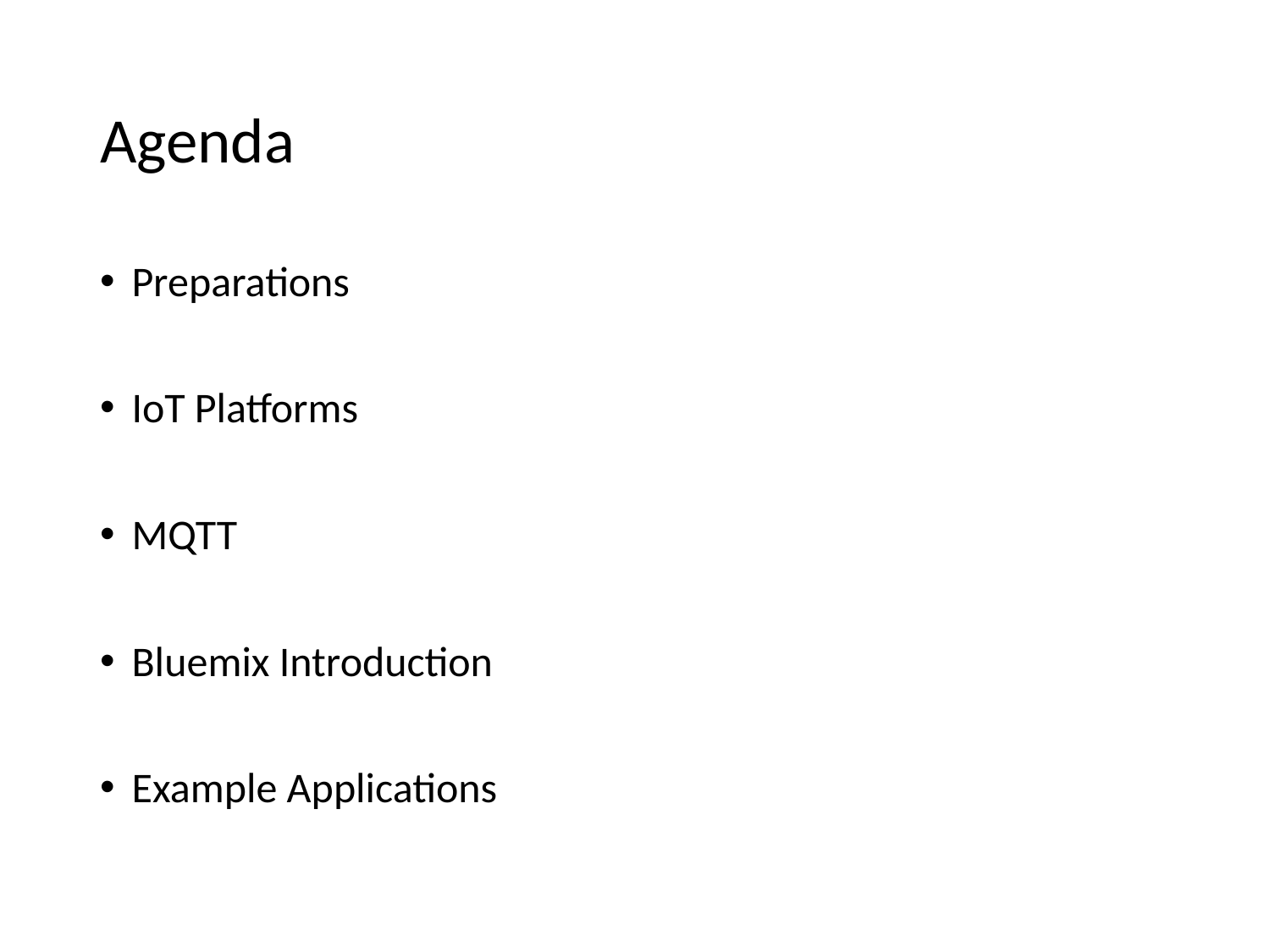

# Agenda
Preparations

IoT Platforms

MQTT

Bluemix Introduction

Example Applications